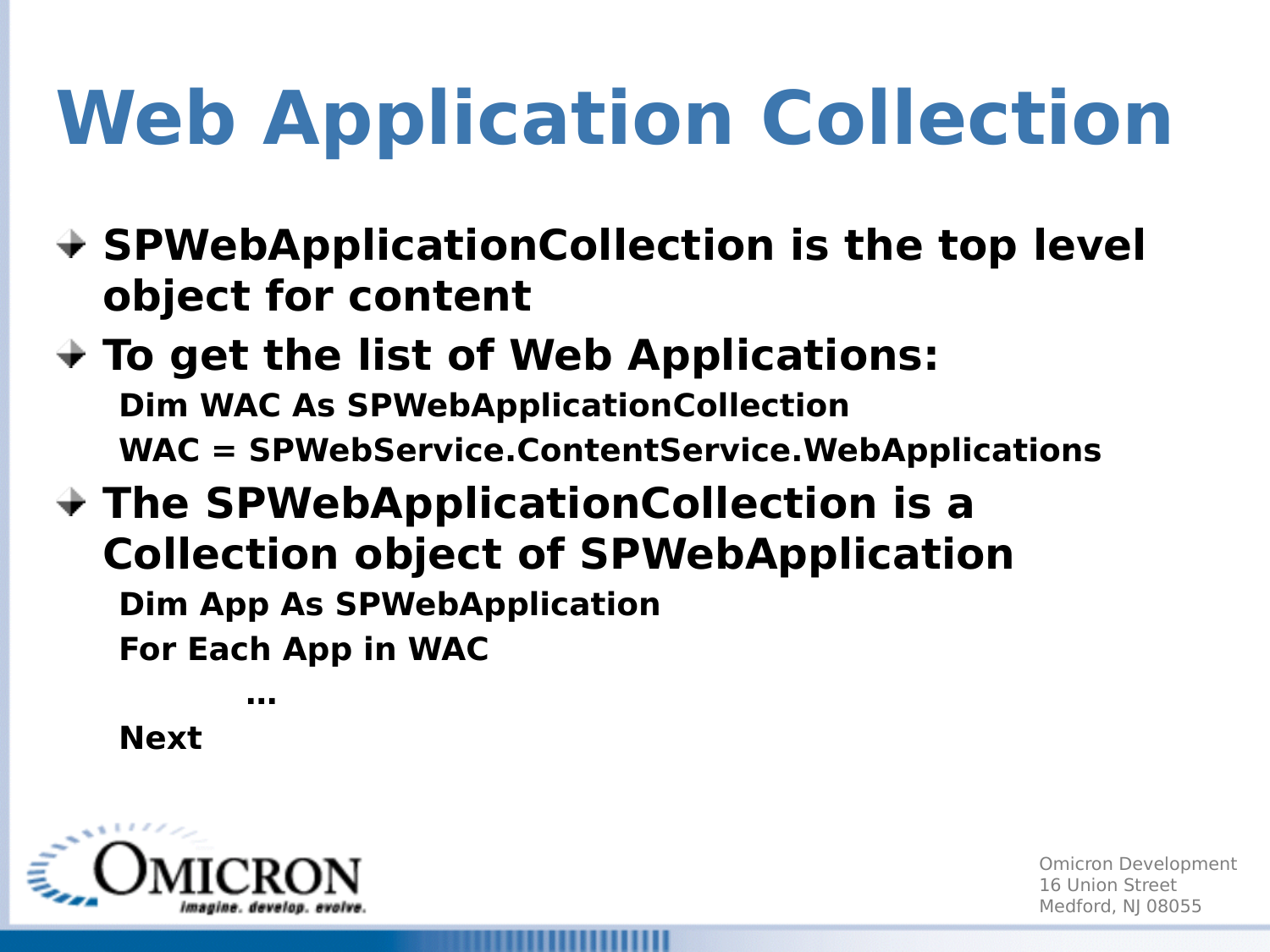

# Web Application Collection
SPWebApplicationCollection is the top level object for content
To get the list of Web Applications:
Dim WAC As SPWebApplicationCollection
WAC = SPWebService.ContentService.WebApplications
The SPWebApplicationCollection is a Collection object of SPWebApplication
Dim App As SPWebApplication
For Each App in WAC
	…
Next